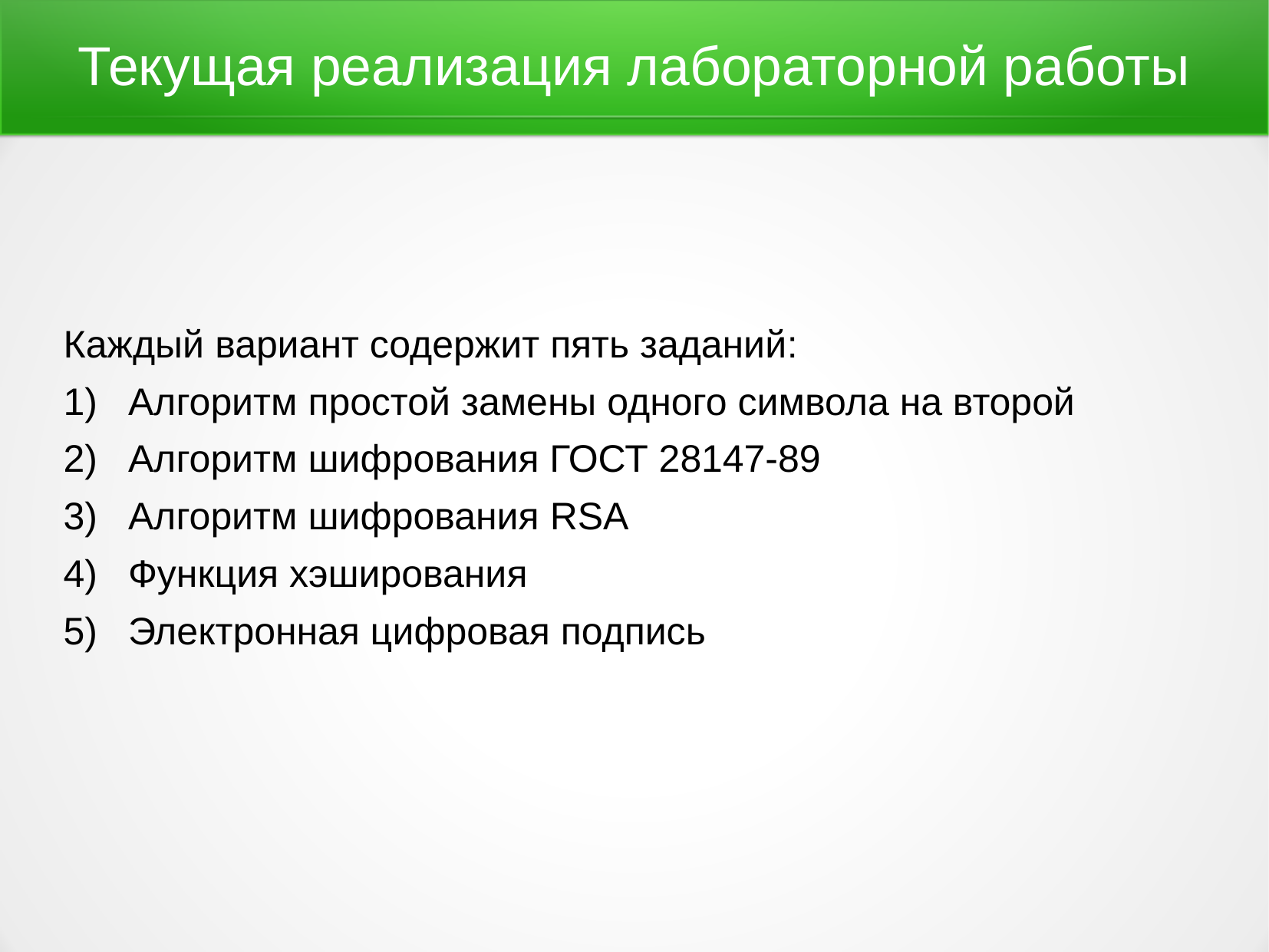

Текущая реализация лабораторной работы
# Каждый вариант содержит пять заданий:
Алгоритм простой замены одного символа на второй
Алгоритм шифрования ГОСТ 28147-89
Алгоритм шифрования RSA
Функция хэширования
Электронная цифровая подпись